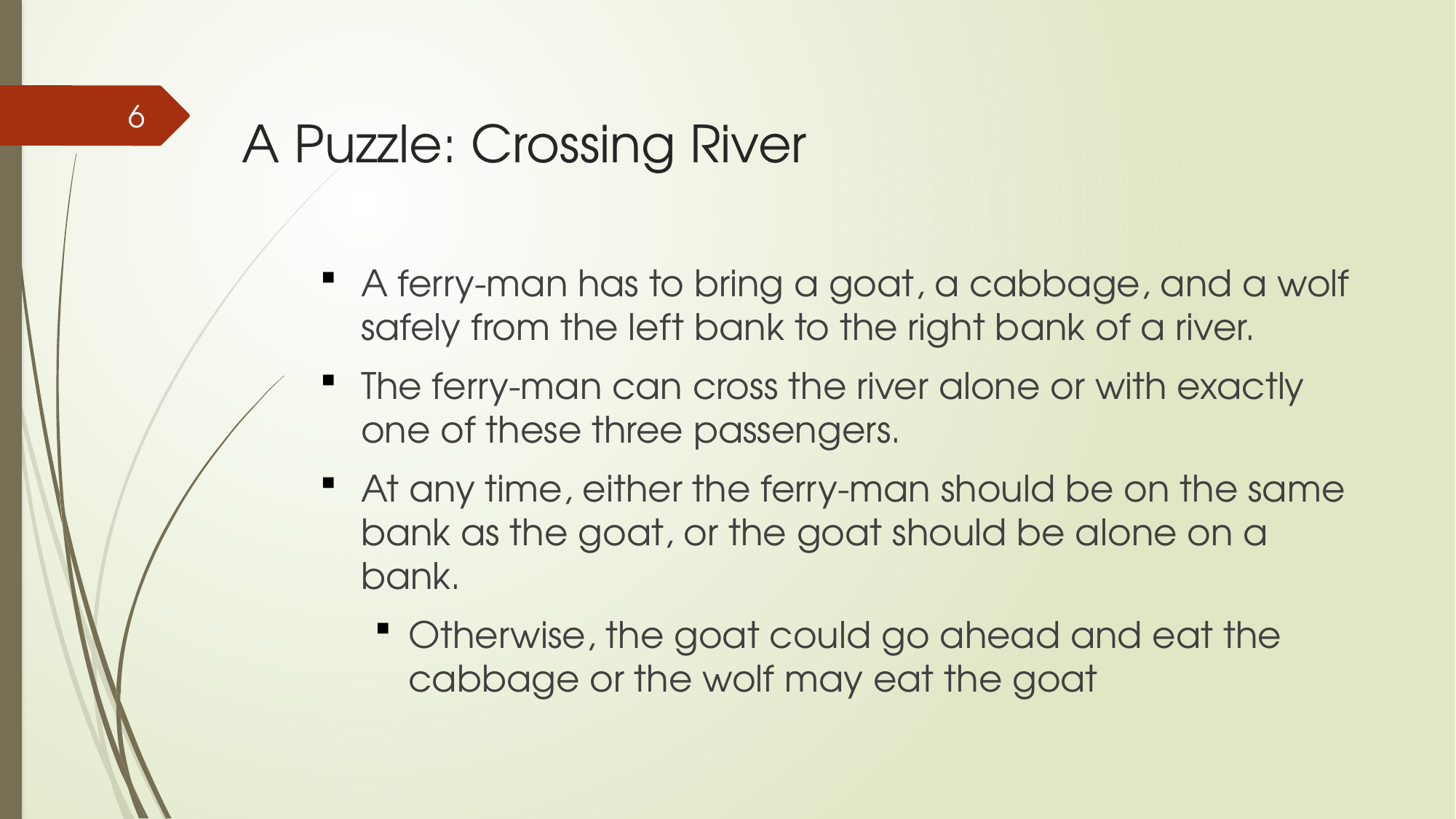

6
# A Puzzle: Crossing River
A ferry-man has to bring a goat, a cabbage, and a wolf safely from the left bank to the right bank of a river.
The ferry-man can cross the river alone or with exactly one of these three passengers.
At any time, either the ferry-man should be on the same bank as the goat, or the goat should be alone on a bank.
Otherwise, the goat could go ahead and eat the cabbage or the wolf may eat the goat